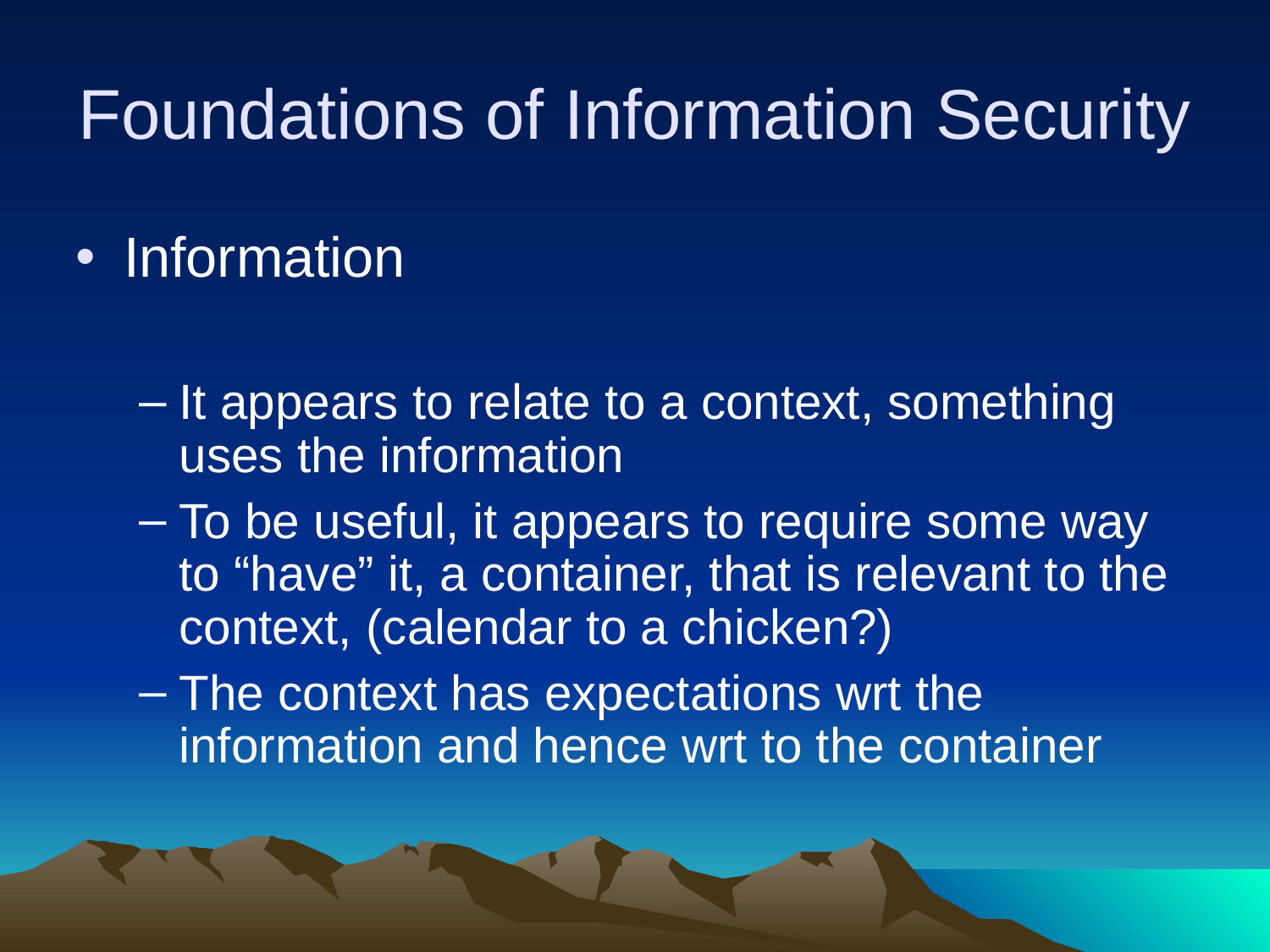

# Foundations of Information Security
Information

It appears to relate to a context, something uses the information
To be useful, it appears to require some way to “have” it, a container, that is relevant to the context, (calendar to a chicken?)
The context has expectations wrt the information and hence wrt to the container